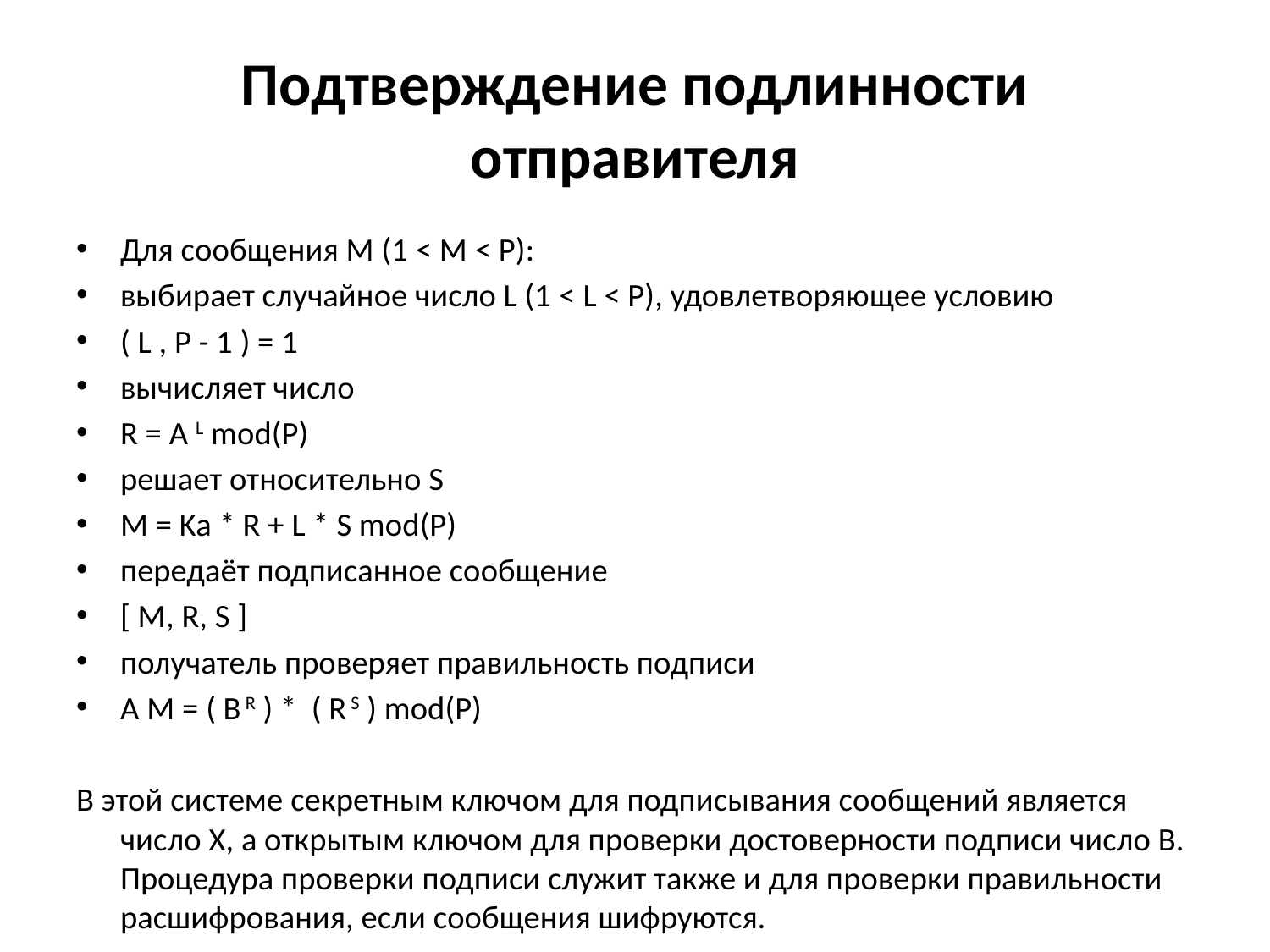

# Подтверждение подлинности отправителя
Для сообщения M (1 < M < P):
выбирает случайное число L (1 < L < P), удовлетворяющее условию
( L , P - 1 ) = 1
вычисляет число
R = A L mоd(P)
решает относительно S
M = Ka * R + L * S mоd(P)
передаёт подписанное сообщение
[ M, R, S ]
получатель проверяет правильность подписи
A M = ( B R ) *  ( R S ) mоd(P)

В этой системе секретным ключом для подписывания сообщений является число X, а открытым ключом для проверки достоверности подписи число B. Процедура проверки подписи служит также и для проверки правильности расшифрования, если сообщения шифруются.